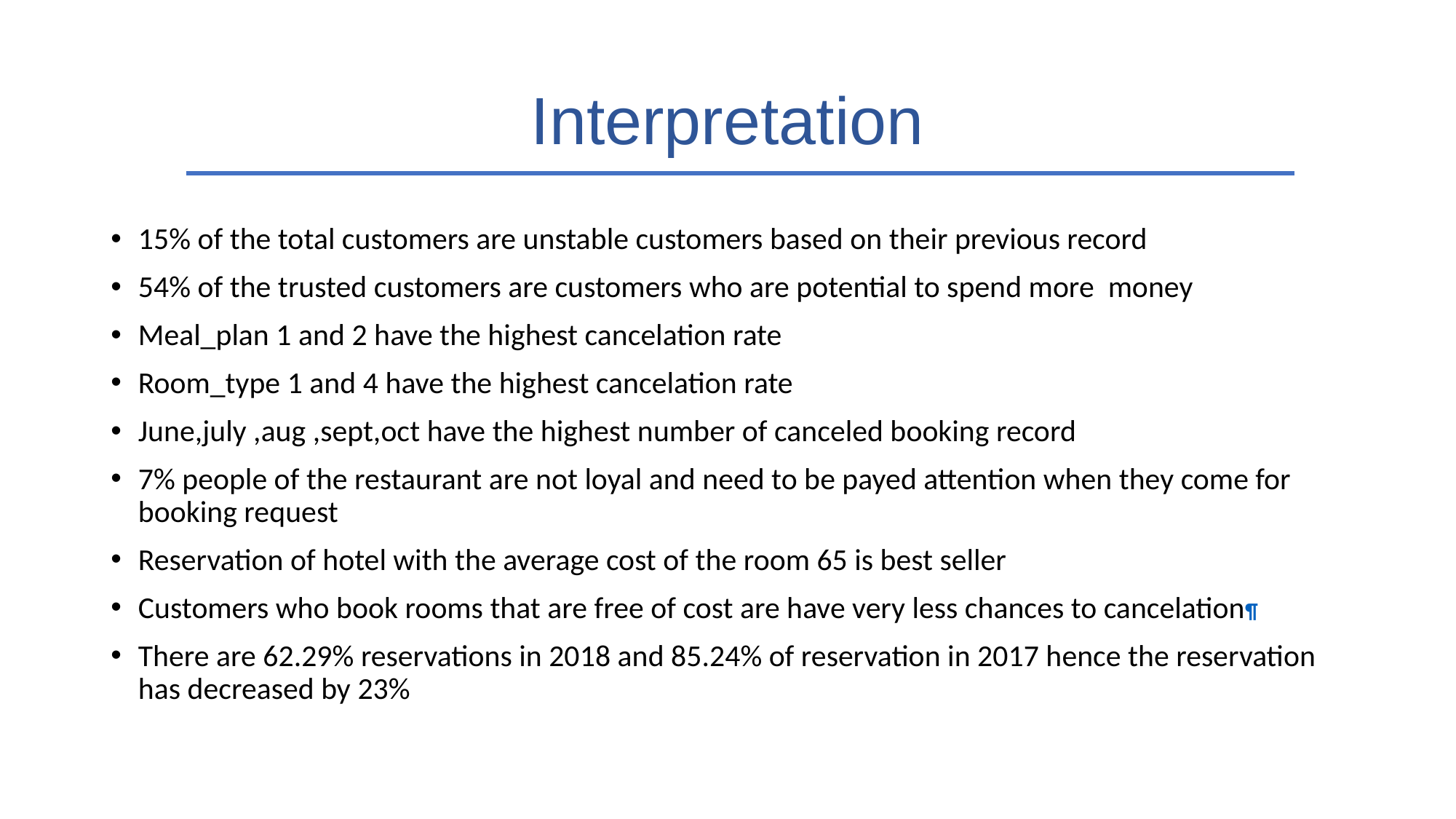

# Interpretation
15% of the total customers are unstable customers based on their previous record
54% of the trusted customers are customers who are potential to spend more  money
Meal_plan 1 and 2 have the highest cancelation rate
Room_type 1 and 4 have the highest cancelation rate
June,july ,aug ,sept,oct have the highest number of canceled booking record
7% people of the restaurant are not loyal and need to be payed attention when they come for booking request
Reservation of hotel with the average cost of the room 65 is best seller
Customers who book rooms that are free of cost are have very less chances to cancelation¶
There are 62.29% reservations in 2018 and 85.24% of reservation in 2017 hence the reservation has decreased by 23%